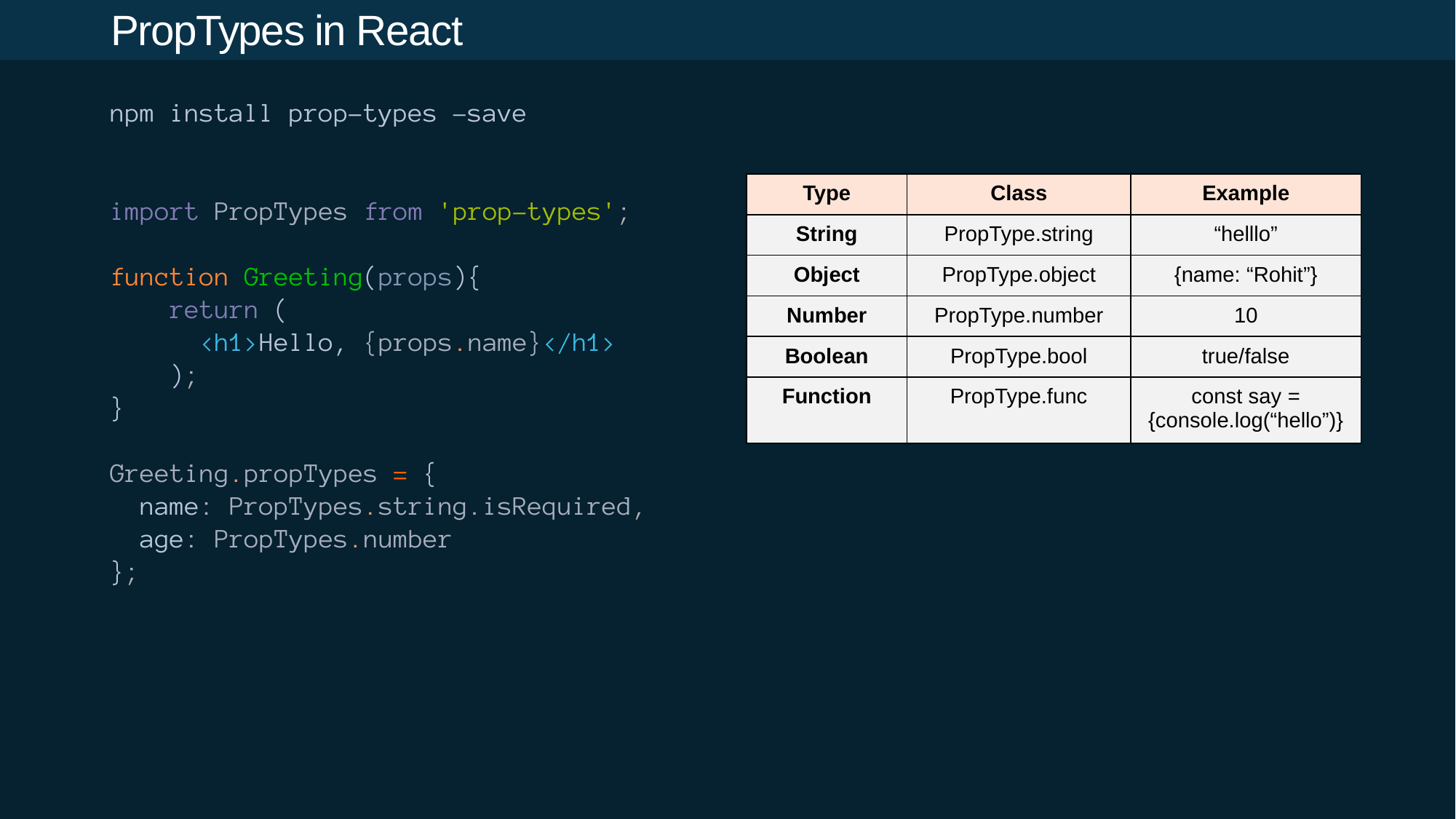

# PropTypes in React
npm install prop-types –save

import PropTypes from 'prop-types';
function Greeting(props){
    return (
      <h1>Hello, {props.name}</h1>
    );
}
Greeting.propTypes = {
  name: PropTypes.string.isRequired,
  age: PropTypes.number
};

| Type | Class | Example |
| --- | --- | --- |
| String | PropType.string | “helllo” |
| Object | PropType.object | {name: “Rohit”} |
| Number | PropType.number | 10 |
| Boolean | PropType.bool | true/false |
| Function | PropType.func | const say = {console.log(“hello”)} |